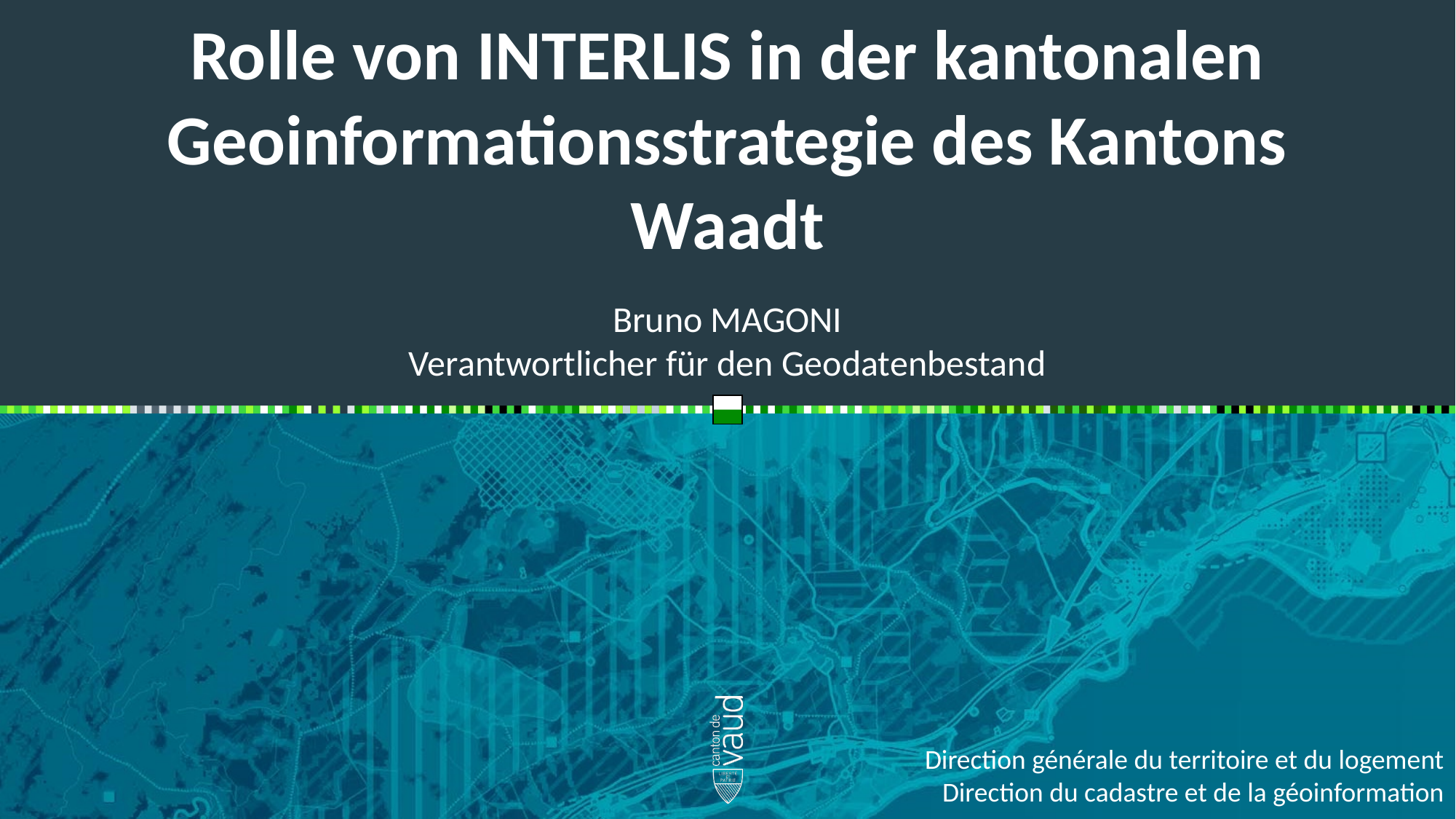

# Rolle von INTERLIS in der kantonalen Geoinformationsstrategie des Kantons Waadt
Bruno MAGONI
Verantwortlicher für den Geodatenbestand
Direction générale du territoire et du logement
Direction du cadastre et de la géoinformation